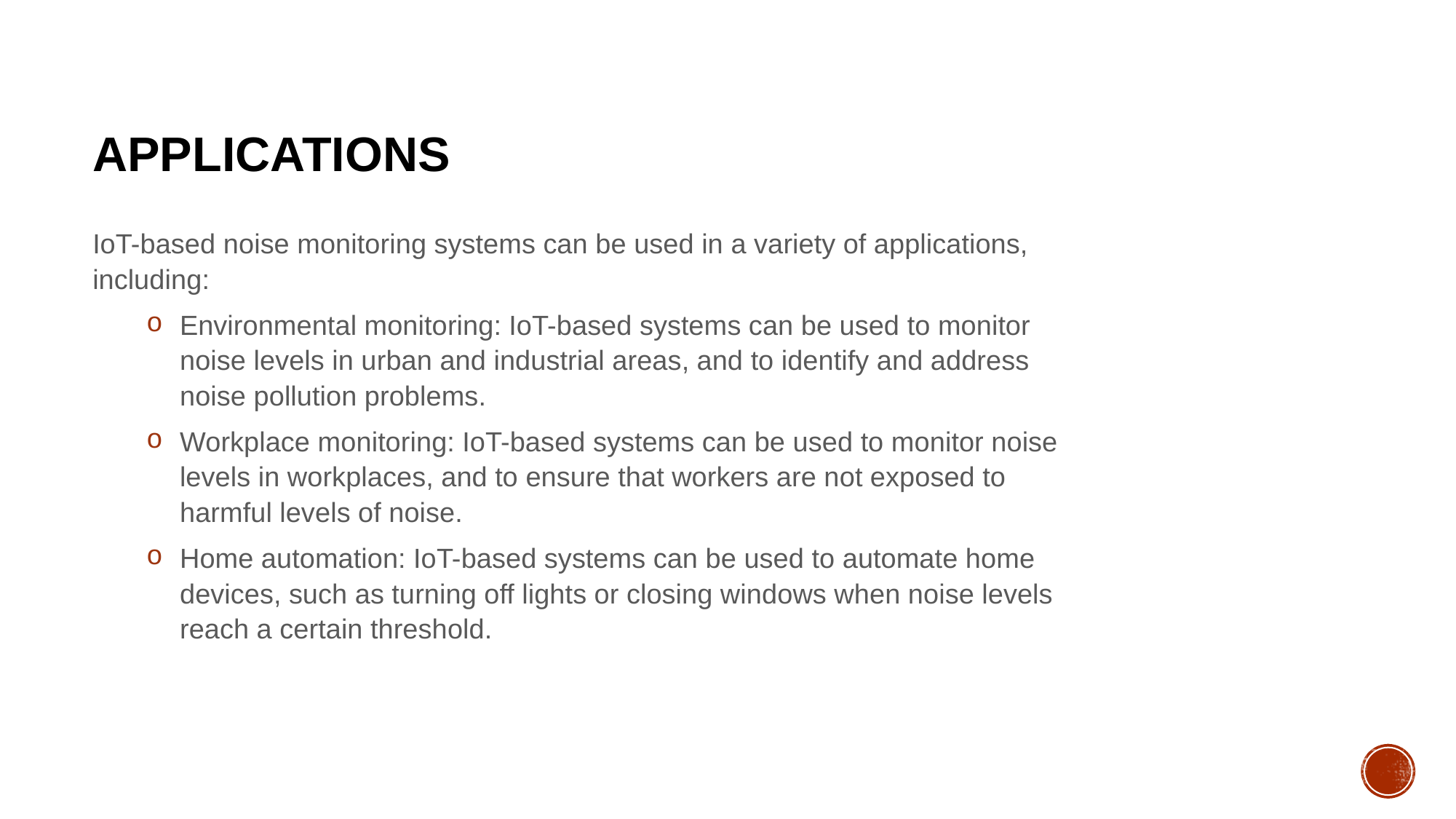

# Applications
IoT-based noise monitoring systems can be used in a variety of applications, including:
Environmental monitoring: IoT-based systems can be used to monitor noise levels in urban and industrial areas, and to identify and address noise pollution problems.
Workplace monitoring: IoT-based systems can be used to monitor noise levels in workplaces, and to ensure that workers are not exposed to harmful levels of noise.
Home automation: IoT-based systems can be used to automate home devices, such as turning off lights or closing windows when noise levels reach a certain threshold.